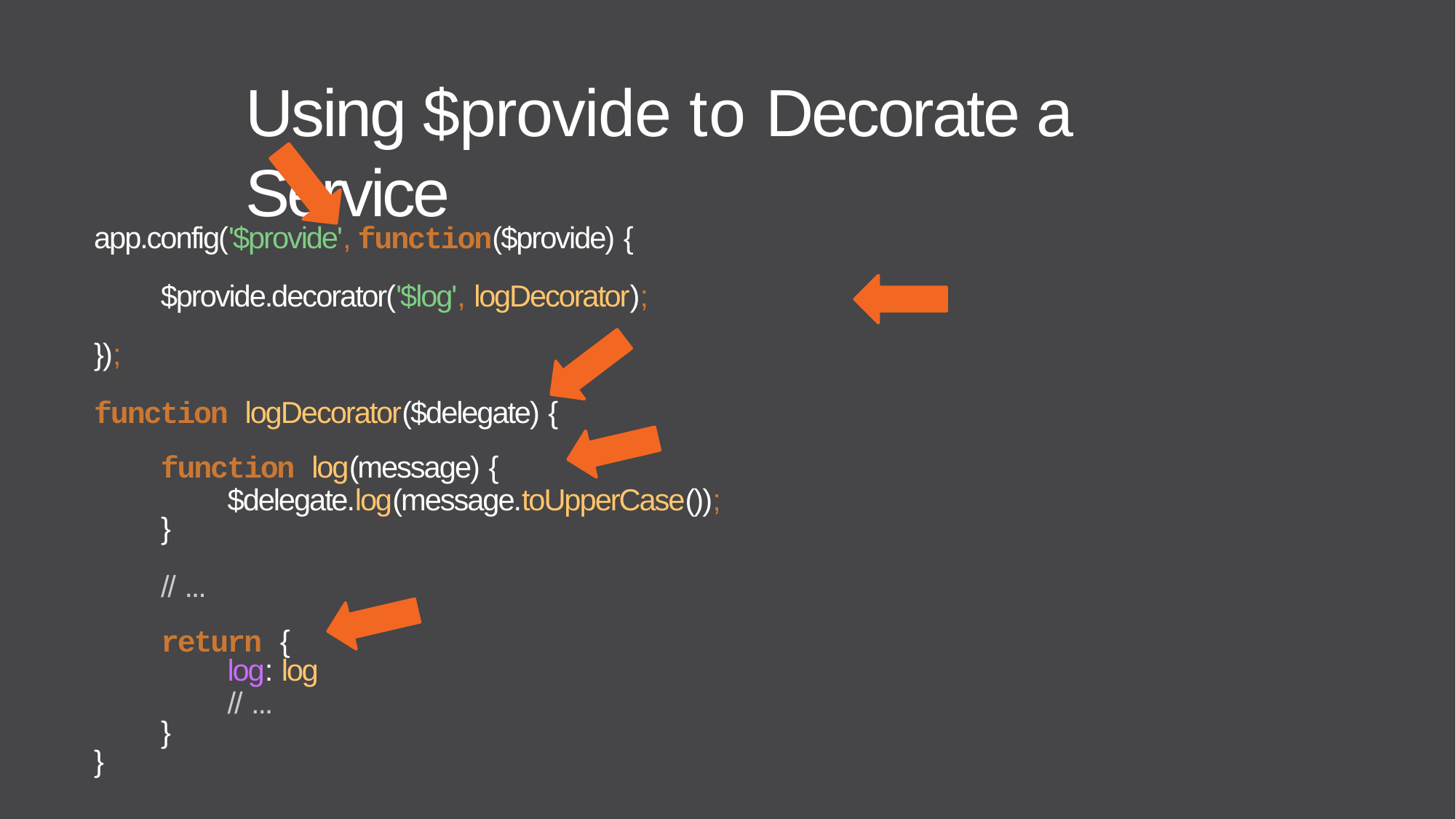

# Using $provide to Decorate a Service

app.config('$provide', function($provide) {
$provide.decorator('$log', logDecorator);
});
function logDecorator($delegate) {
function log(message) {
$delegate.log(message.toUpperCase());

}
// ...
return {
log: log
// ...

}
}